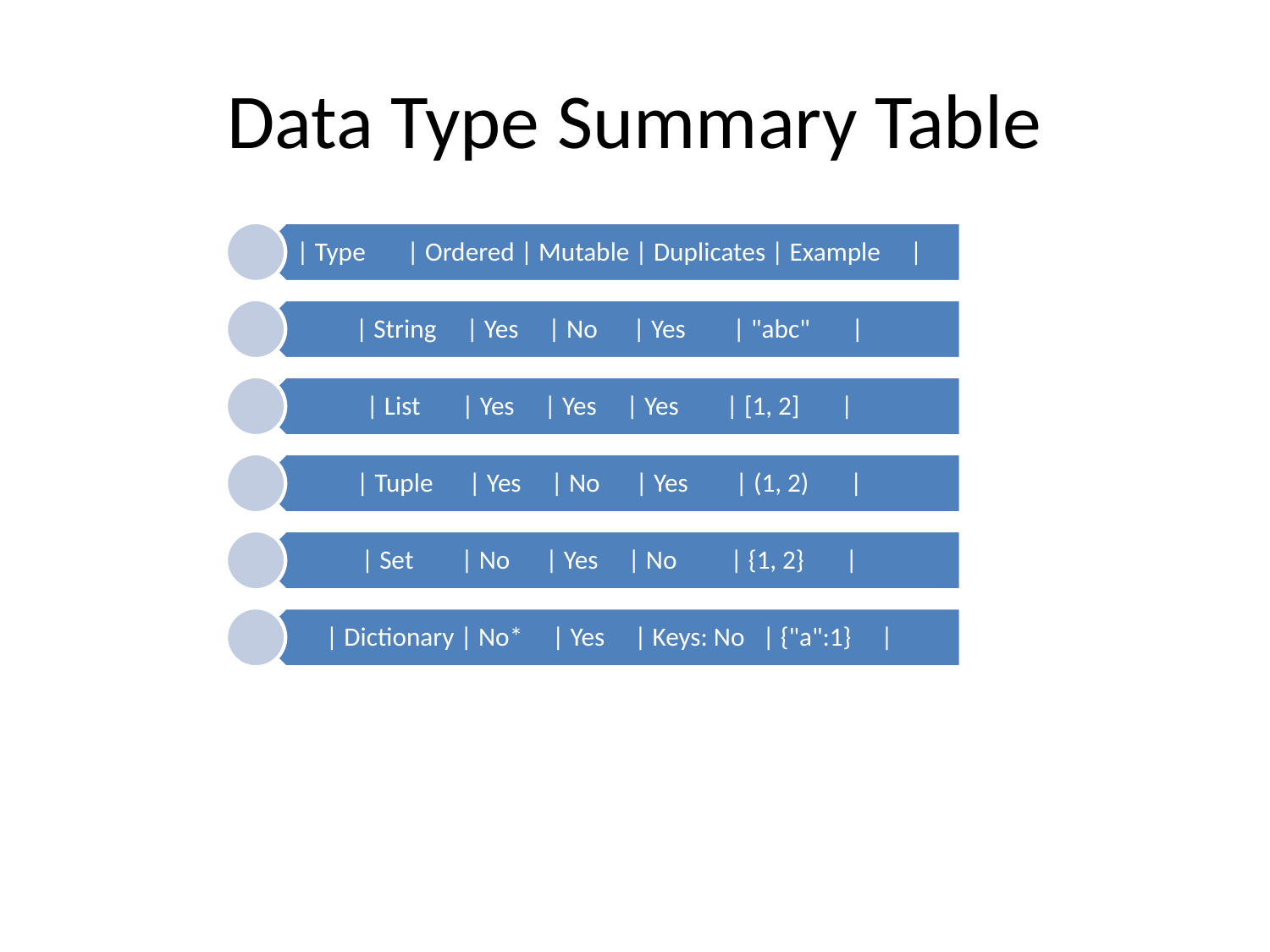

# Data Type Summary Table
| Type       | Ordered | Mutable | Duplicates | Example     |
| String     | Yes     | No      | Yes        | "abc"       |
| List       | Yes     | Yes     | Yes        | [1, 2]       |
| Tuple      | Yes     | No      | Yes        | (1, 2)       |
| Set        | No      | Yes     | No         | {1, 2}       |
| Dictionary | No*     | Yes     | Keys: No   | {"a":1}     |